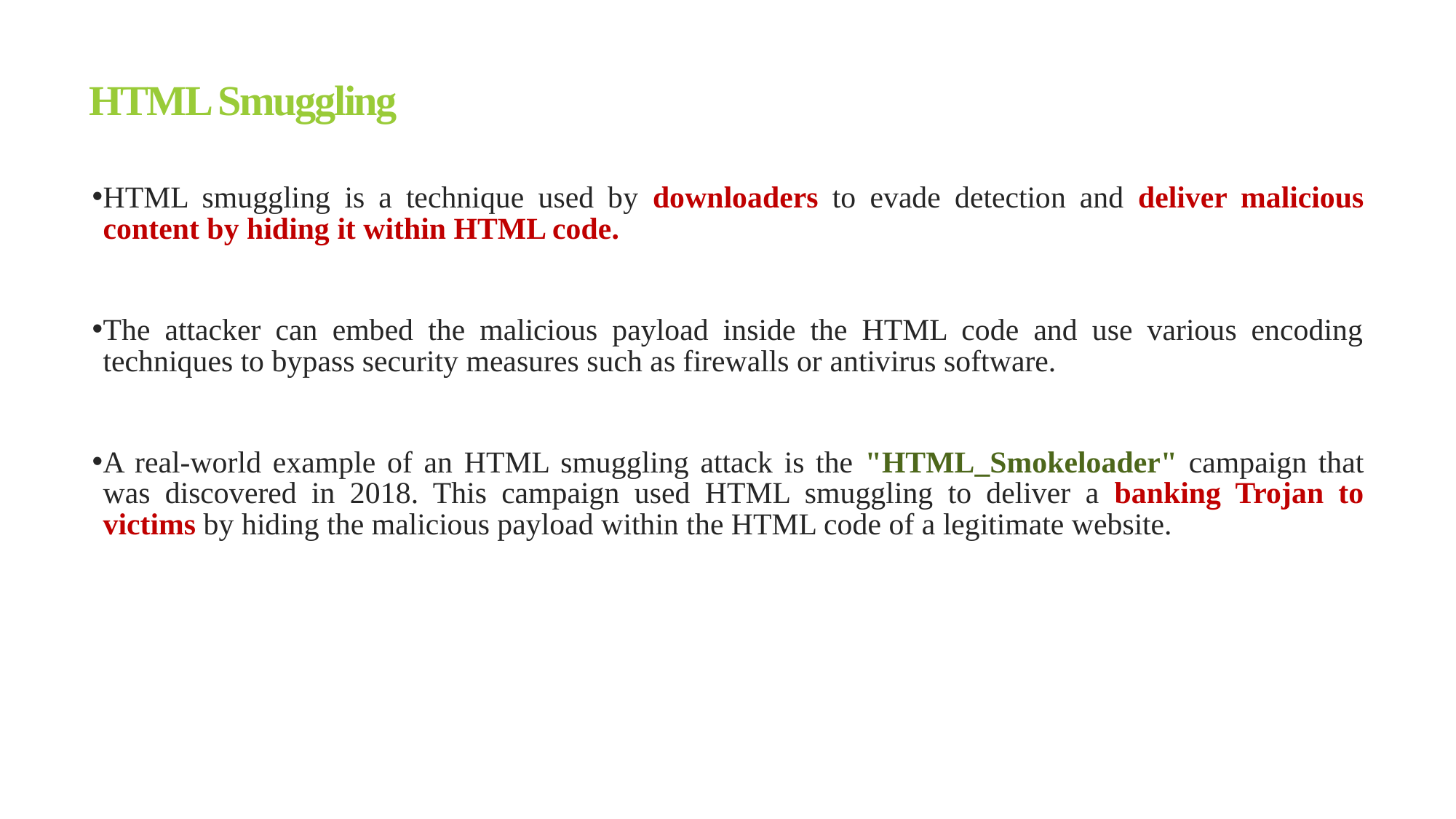

# HTML Smuggling
HTML smuggling is a technique used by downloaders to evade detection and deliver malicious content by hiding it within HTML code.

The attacker can embed the malicious payload inside the HTML code and use various encoding techniques to bypass security measures such as firewalls or antivirus software.

A real-world example of an HTML smuggling attack is the "HTML_Smokeloader" campaign that was discovered in 2018. This campaign used HTML smuggling to deliver a banking Trojan to victims by hiding the malicious payload within the HTML code of a legitimate website.